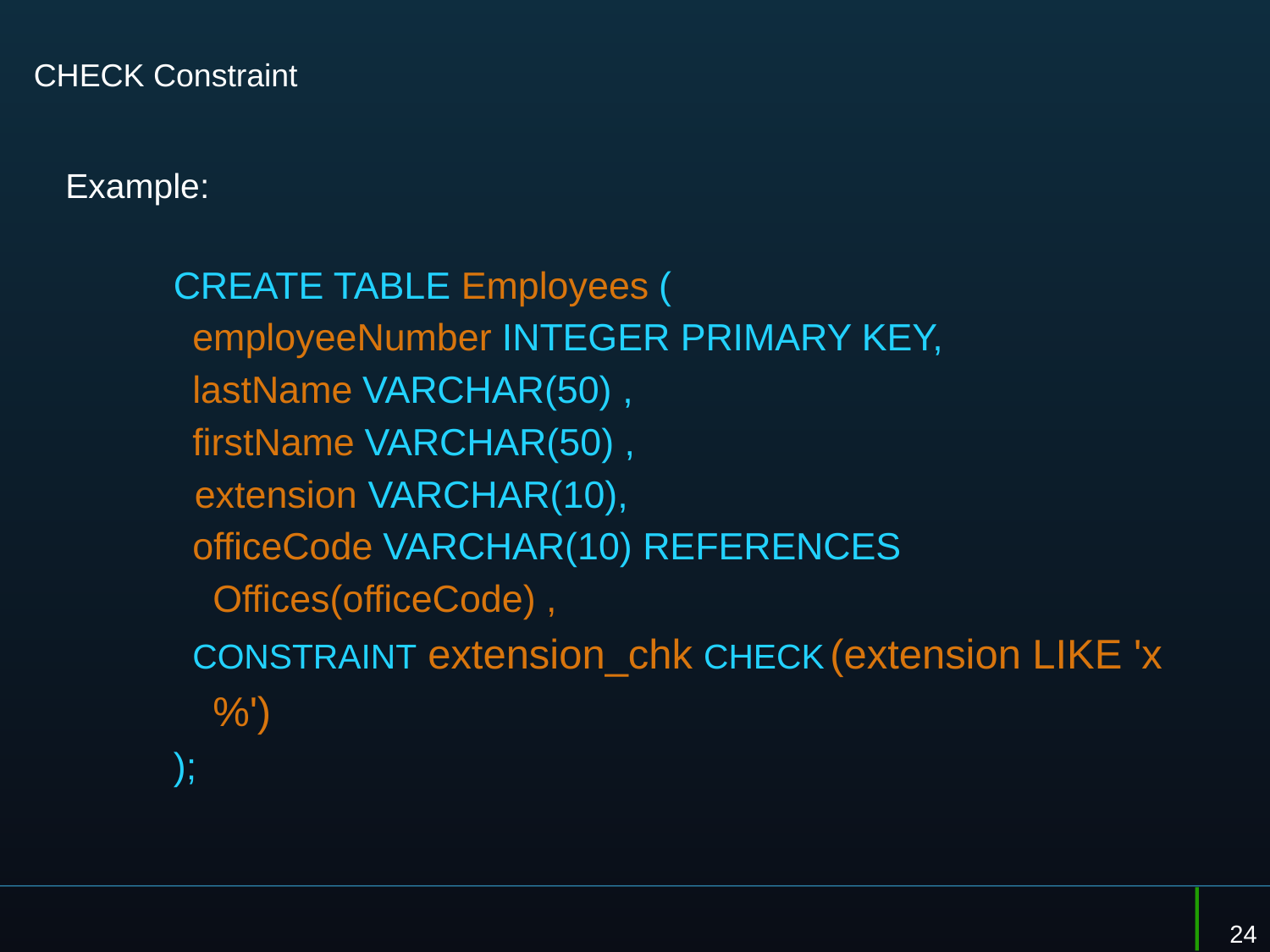

# CHECK Constraint
Example:

CREATE TABLE Employees (
  employeeNumber INTEGER PRIMARY KEY,
  lastName VARCHAR(50) ,
  firstName VARCHAR(50) ,
  extension VARCHAR(10),
  officeCode VARCHAR(10) REFERENCES Offices(officeCode) ,
  CONSTRAINT  extension_chk  CHECK (extension LIKE 'x%')
);

24